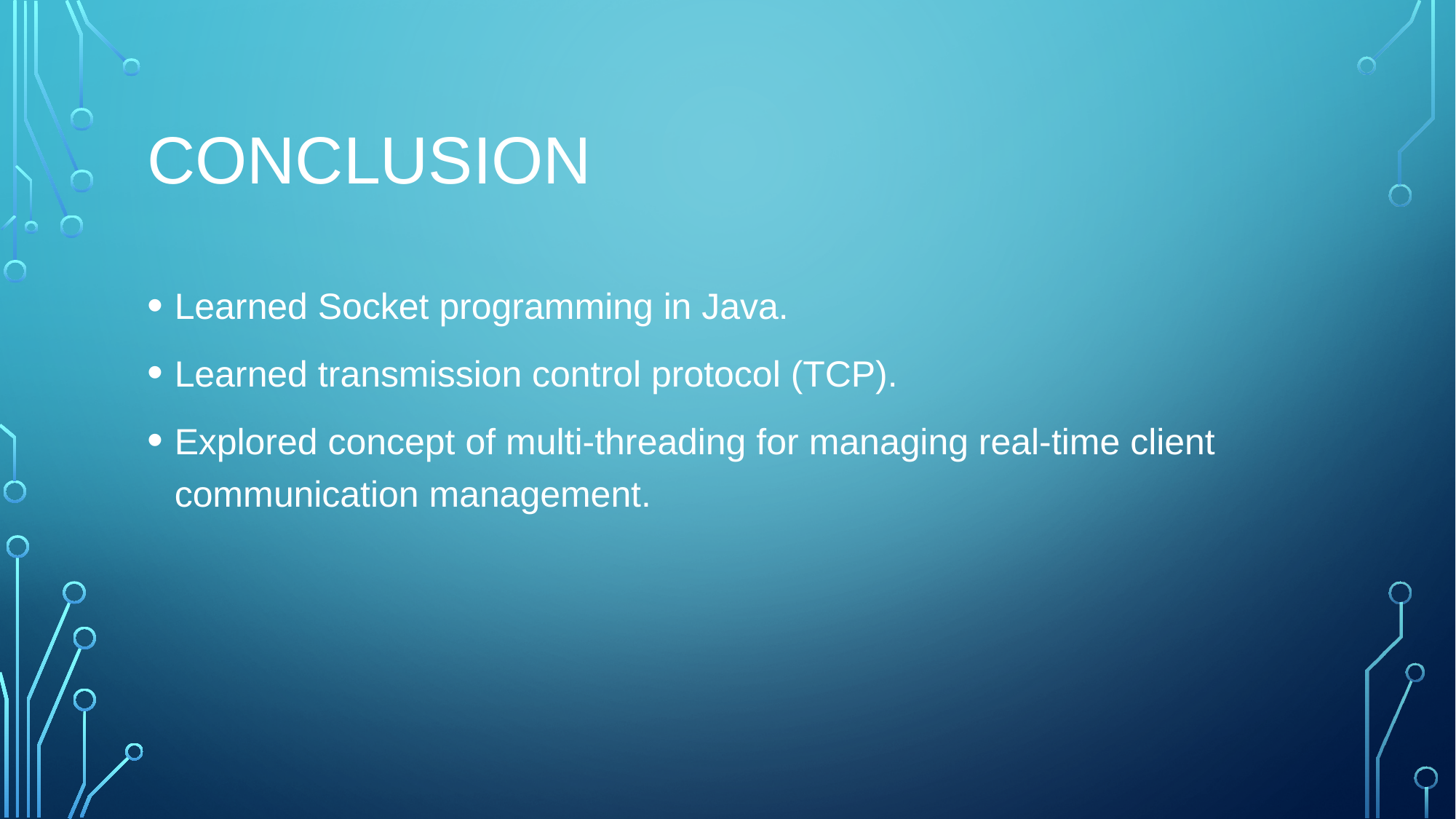

# Conclusion
Learned Socket programming in Java.
Learned transmission control protocol (TCP).
Explored concept of multi-threading for managing real-time client communication management.